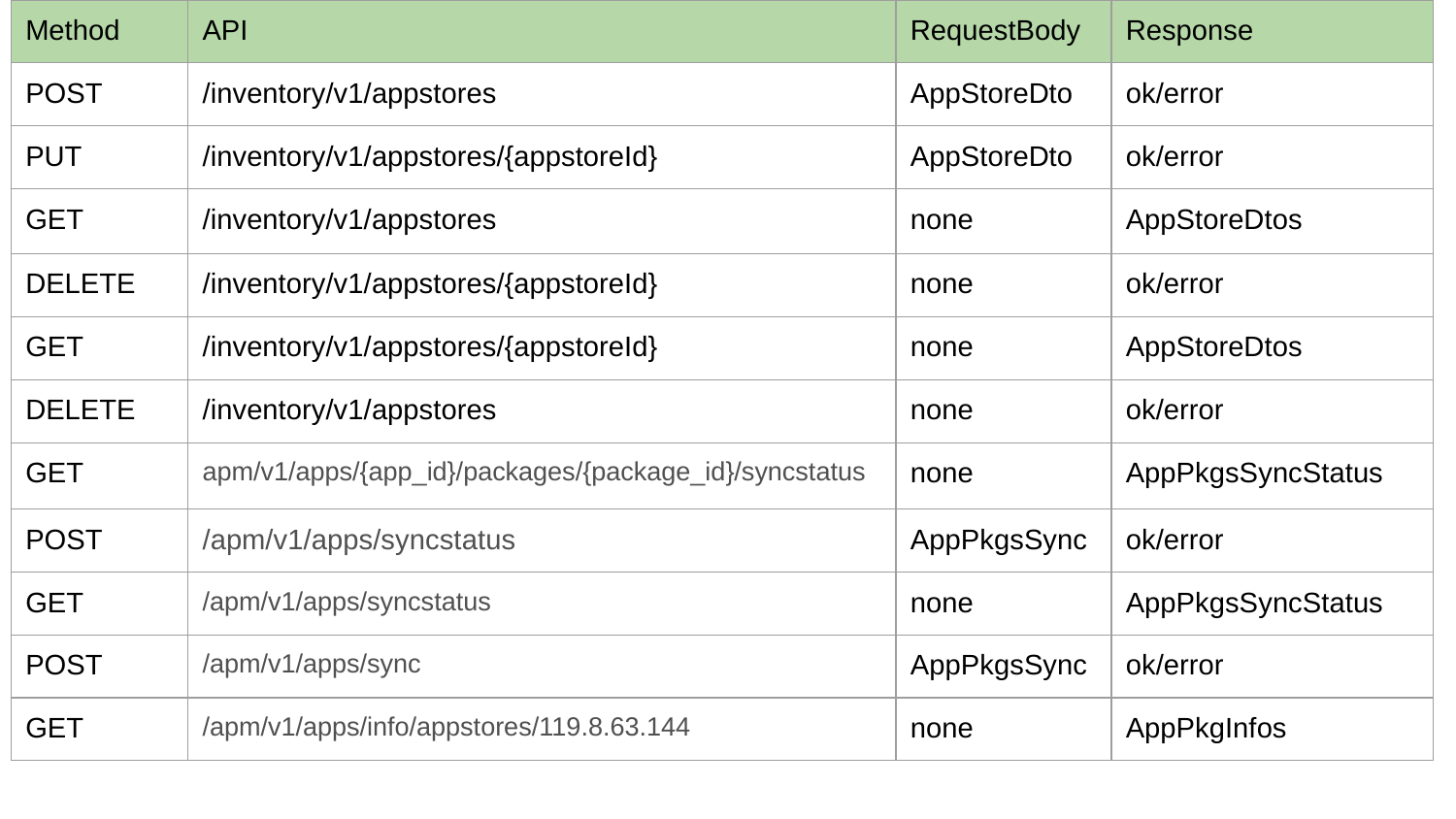

| Method | API | RequestBody | Response |
| --- | --- | --- | --- |
| POST | /inventory/v1/appstores | AppStoreDto | ok/error |
| PUT | /inventory/v1/appstores/{appstoreId} | AppStoreDto | ok/error |
| GET | /inventory/v1/appstores | none | AppStoreDtos |
| DELETE | /inventory/v1/appstores/{appstoreId} | none | ok/error |
| GET | /inventory/v1/appstores/{appstoreId} | none | AppStoreDtos |
| DELETE | /inventory/v1/appstores | none | ok/error |
| GET | apm/v1/apps/{app\_id}/packages/{package\_id}/syncstatus | none | AppPkgsSyncStatus |
| POST | /apm/v1/apps/syncstatus | AppPkgsSync | ok/error |
| GET | /apm/v1/apps/syncstatus | none | AppPkgsSyncStatus |
| POST | /apm/v1/apps/sync | AppPkgsSync | ok/error |
| GET | /apm/v1/apps/info/appstores/119.8.63.144 | none | AppPkgInfos |